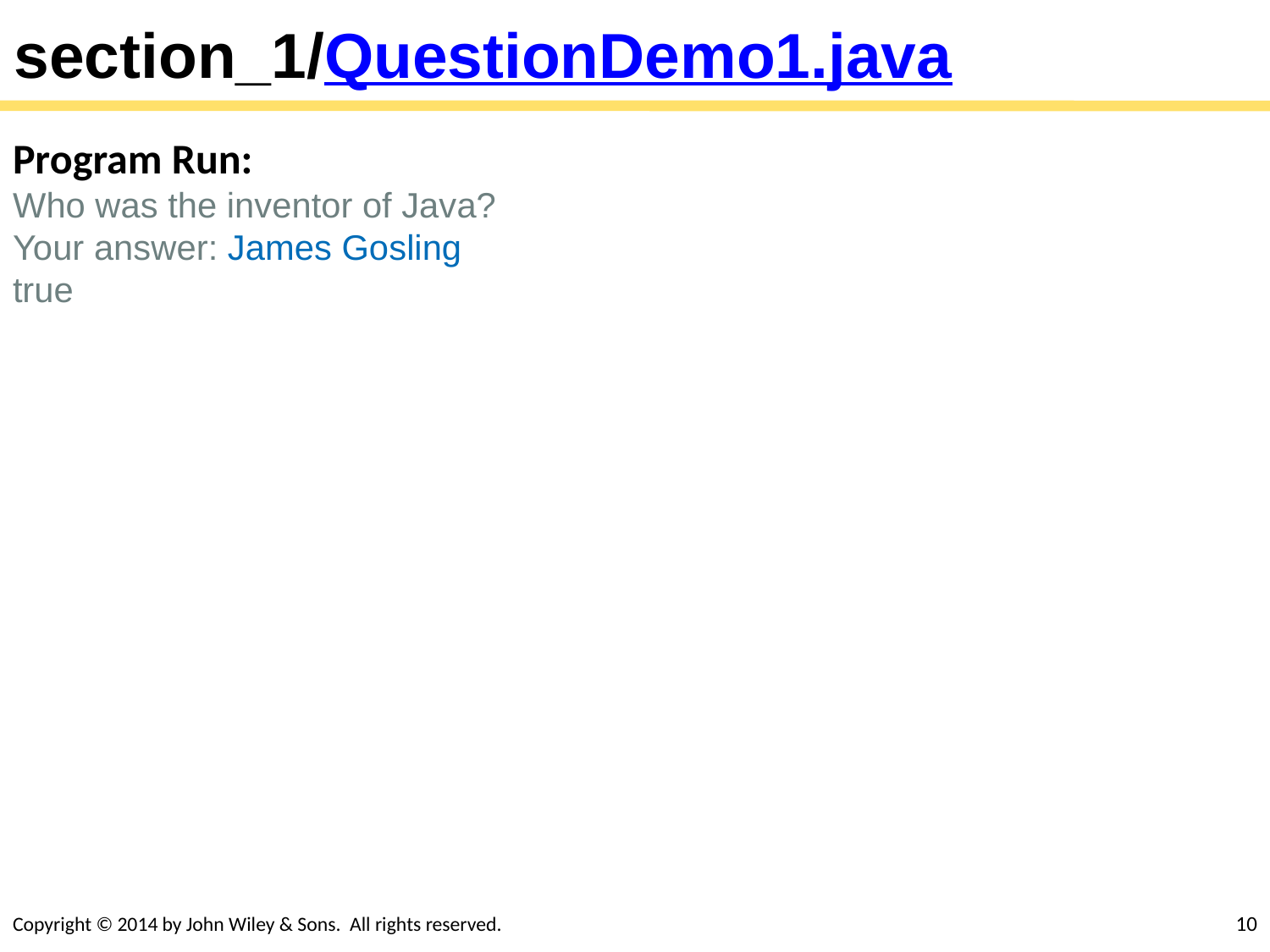

# section_1/QuestionDemo1.java
Program Run:
Who was the inventor of Java?
Your answer: James Gosling
true